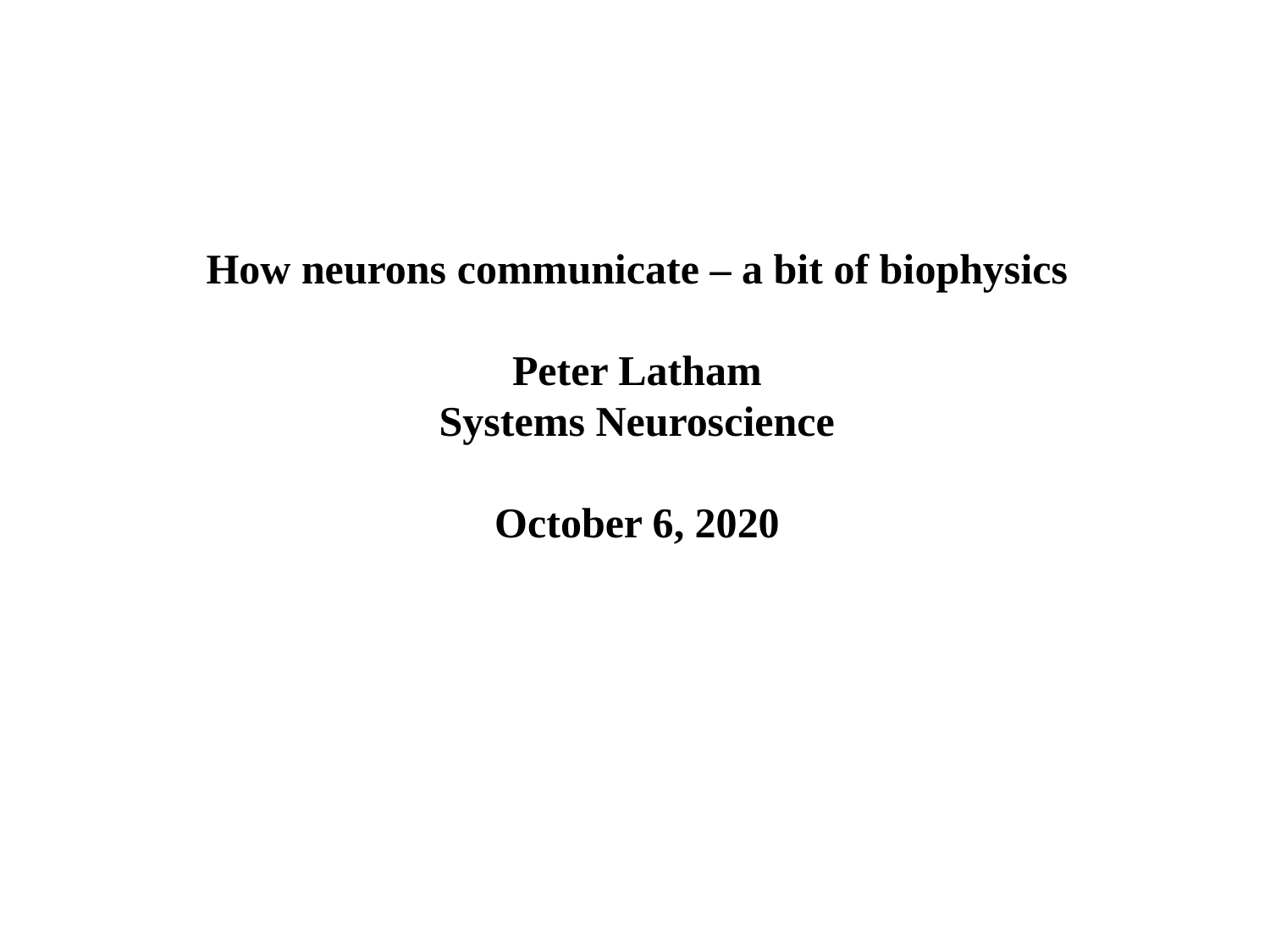

How neurons communicate – a bit of biophysics

Peter Latham
Systems Neuroscience

October 6, 2020